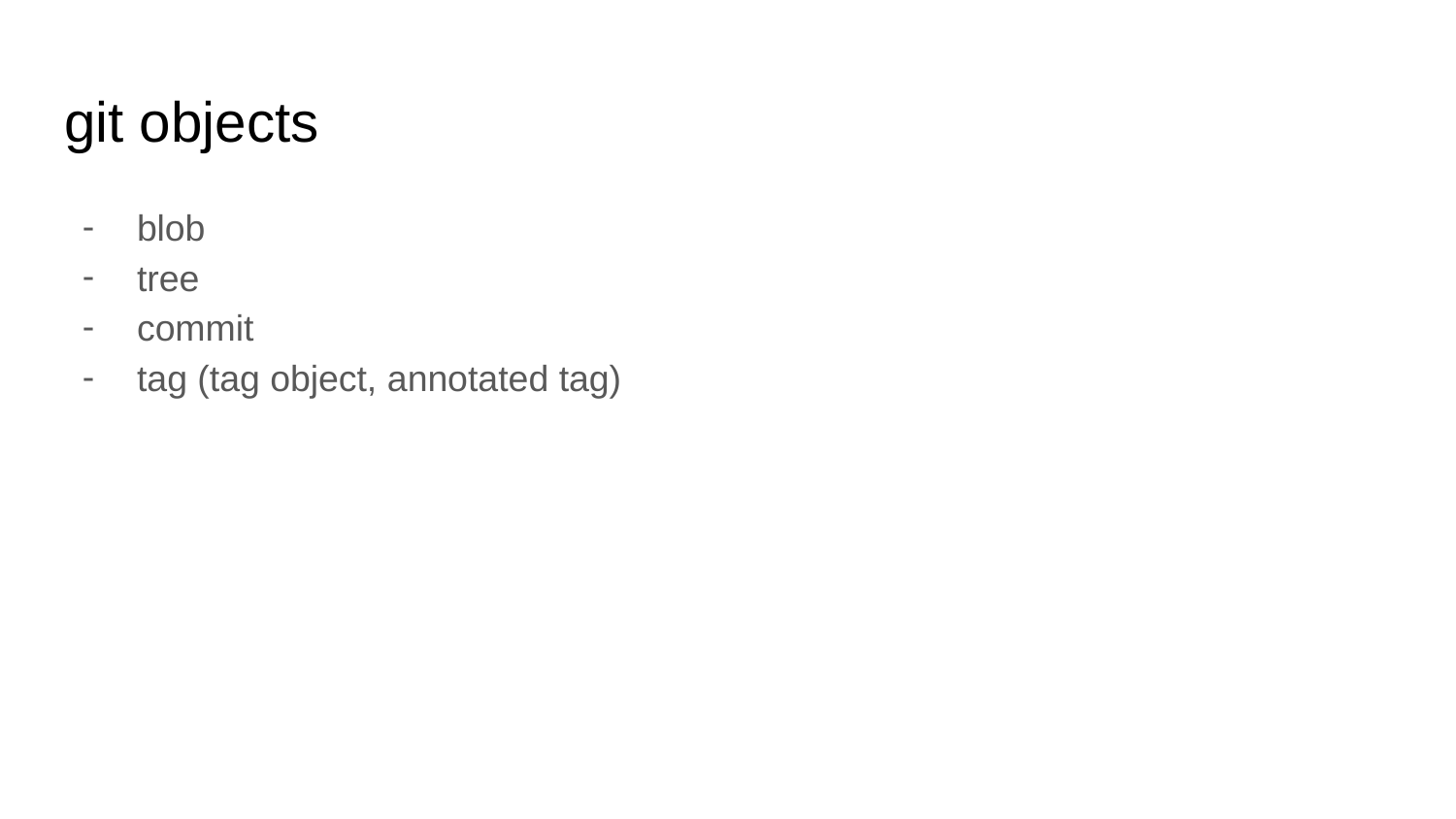

# git objects
blob
tree
commit
tag (tag object, annotated tag)